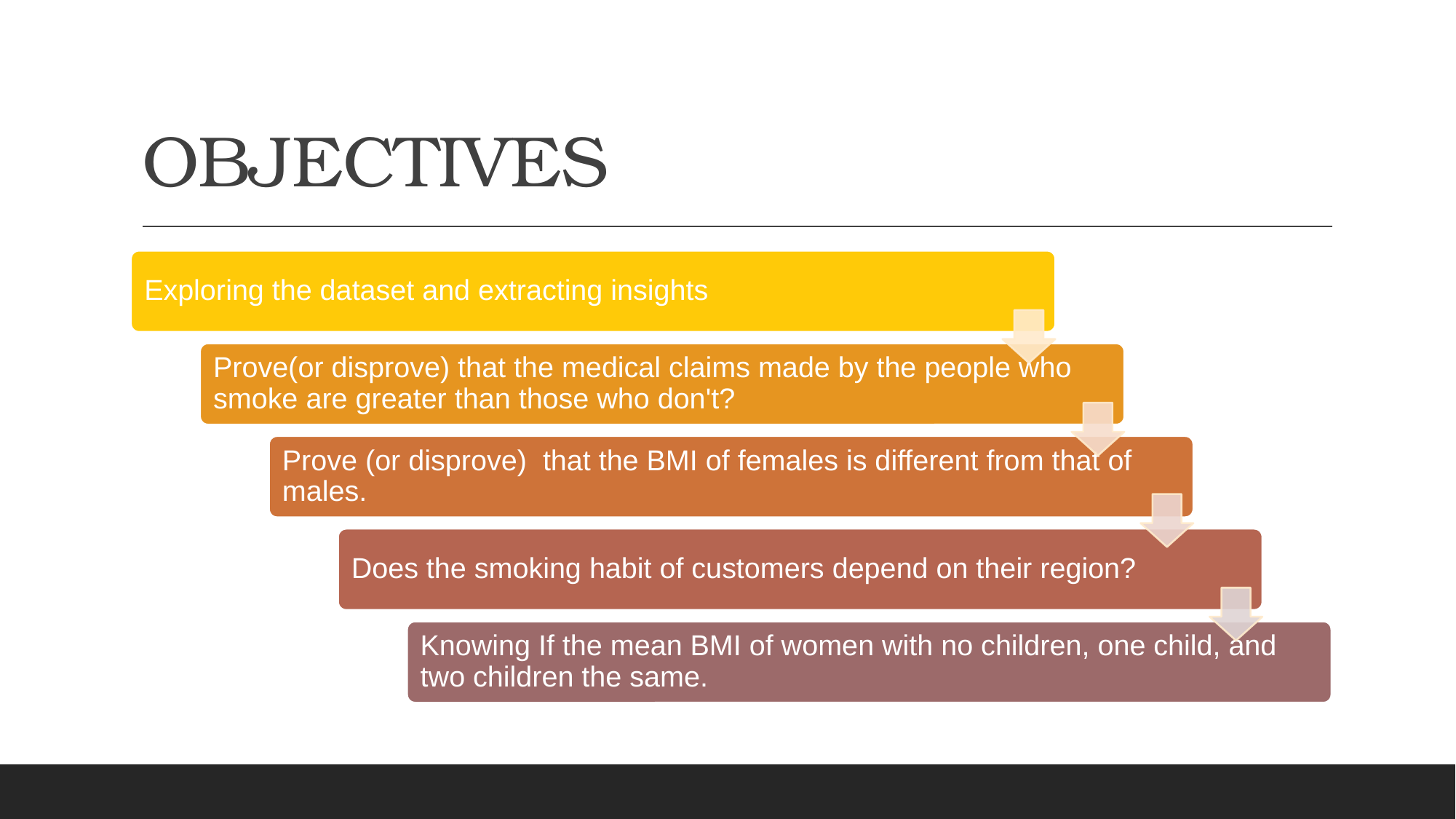

# OBJECTIVES
Exploring the dataset and extracting insights
Prove(or disprove) that the medical claims made by the people who smoke are greater than those who don't?
Prove (or disprove)  that the BMI of females is different from that of males.
Does the smoking habit of customers depend on their region?
Knowing If the mean BMI of women with no children, one child, and two children the same.